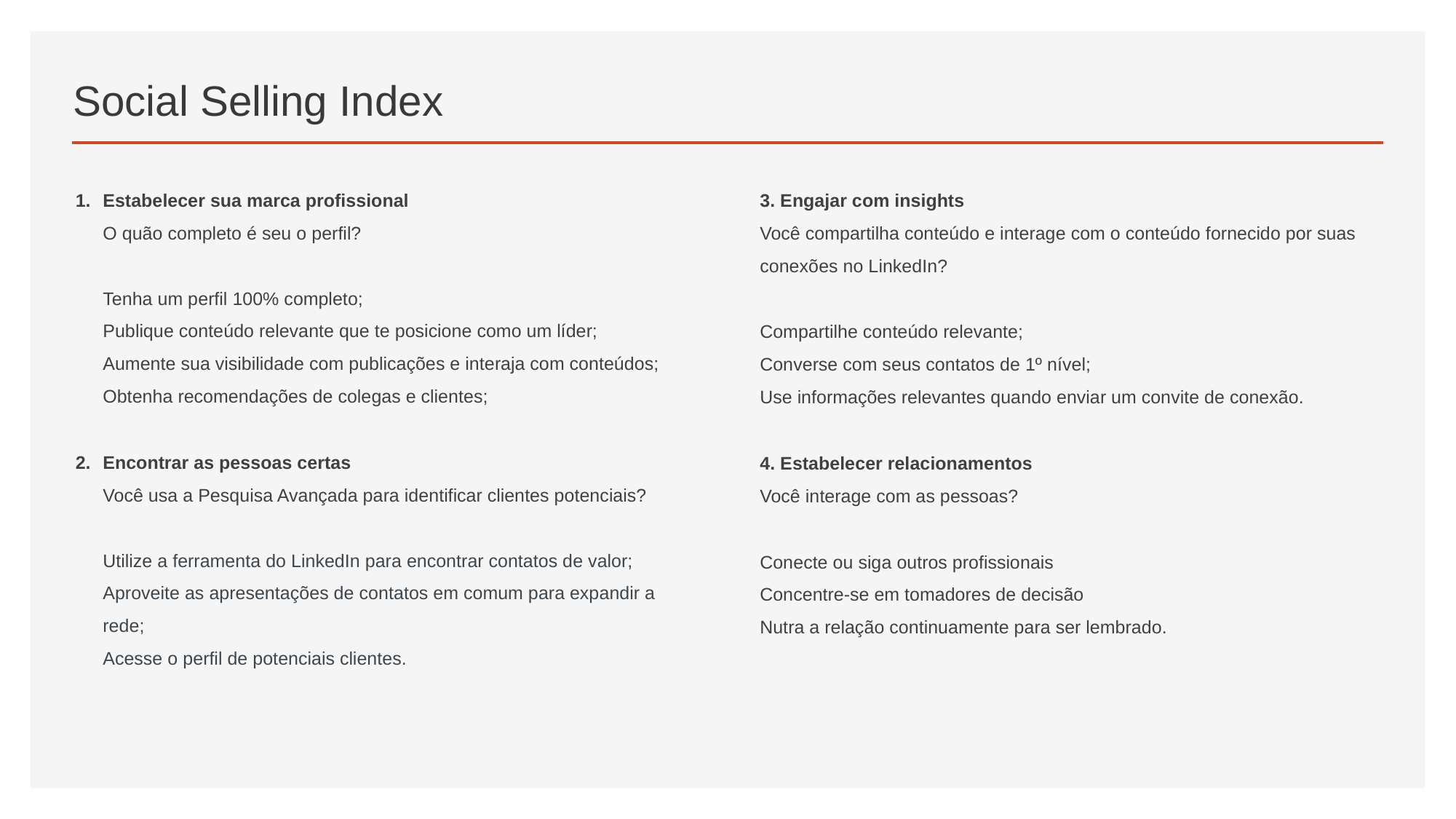

# Social Selling Index
3. Engajar com insights
Você compartilha conteúdo e interage com o conteúdo fornecido por suas      conexões no LinkedIn?
Compartilhe conteúdo relevante;
Converse com seus contatos de 1º nível;
Use informações relevantes quando enviar um convite de conexão.
4. Estabelecer relacionamentos
Você interage com as pessoas?
Conecte ou siga outros profissionais
Concentre-se em tomadores de decisão
Nutra a relação continuamente para ser lembrado.

Estabelecer sua marca profissional
O quão completo é seu o perfil?
Tenha um perfil 100% completo;
Publique conteúdo relevante que te posicione como um líder;
Aumente sua visibilidade com publicações e interaja com conteúdos;
Obtenha recomendações de colegas e clientes;
Encontrar as pessoas certas
Você usa a Pesquisa Avançada para identificar clientes potenciais?
Utilize a ferramenta do LinkedIn para encontrar contatos de valor;
Aproveite as apresentações de contatos em comum para expandir a rede;
Acesse o perfil de potenciais clientes.